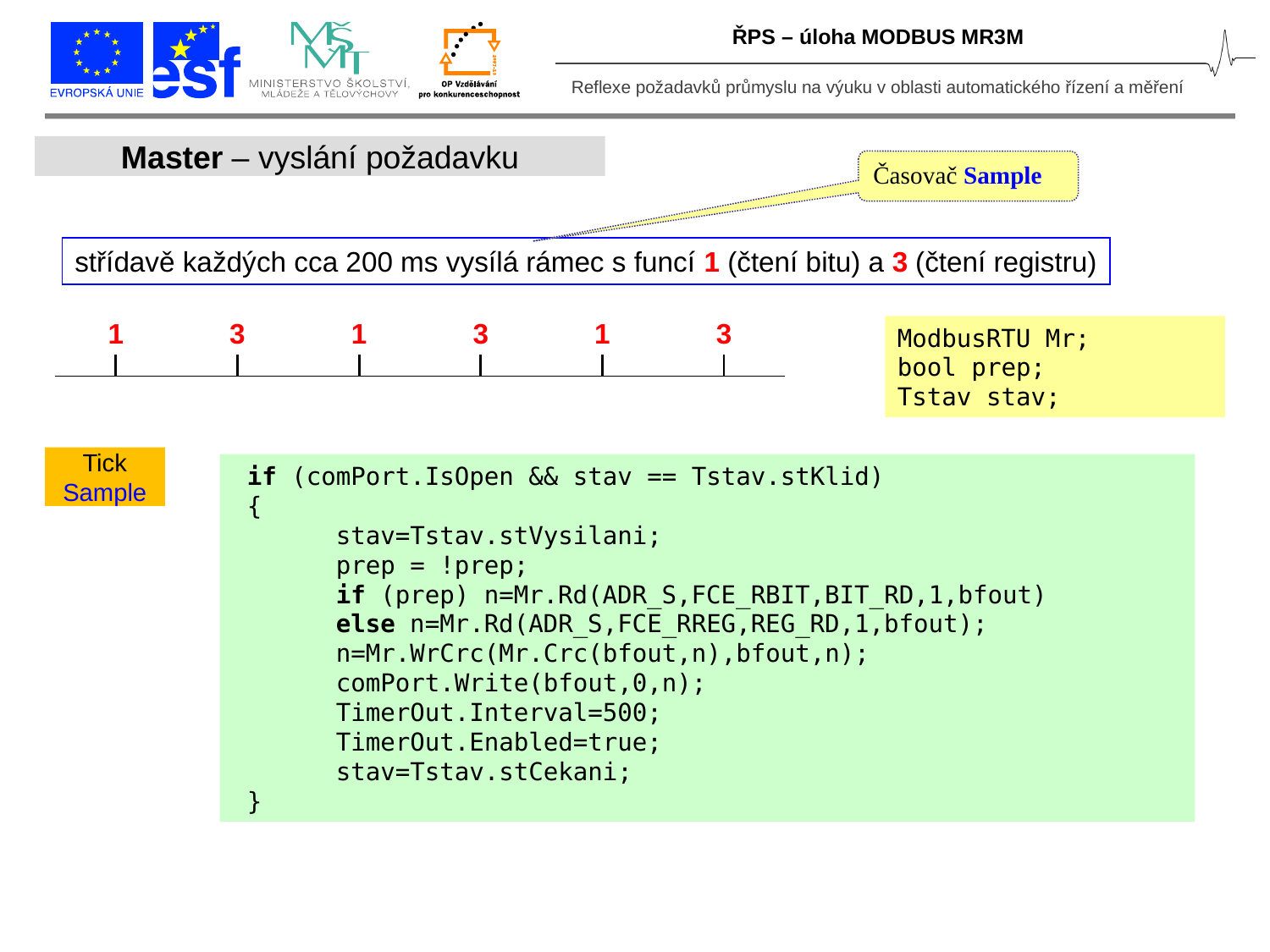

ŘPS – úloha MODBUS MR3M

Master – vyslání požadavku
Časovač Sample
střídavě každých cca 200 ms vysílá rámec s funcí 1 (čtení bitu) a 3 (čtení registru)
| 1 |  | 3 |  | 1 |  | 3 |  | 1 |  | 3 |  |
| --- | --- | --- | --- | --- | --- | --- | --- | --- | --- | --- | --- |
|  |  |  |  |  |  |  |  |  |  |  |  |
ModbusRTU Mr;
bool prep;
Tstav stav;
Tick
Sample
 if (comPort.IsOpen && stav == Tstav.stKlid)
 {
       stav=Tstav.stVysilani;
       prep = !prep;
       if (prep) n=Mr.Rd(ADR_S,FCE_RBIT,BIT_RD,1,bfout)
       else n=Mr.Rd(ADR_S,FCE_RREG,REG_RD,1,bfout);
       n=Mr.WrCrc(Mr.Crc(bfout,n),bfout,n);
       comPort.Write(bfout,0,n);
       TimerOut.Interval=500;
       TimerOut.Enabled=true;
       stav=Tstav.stCekani;
 }